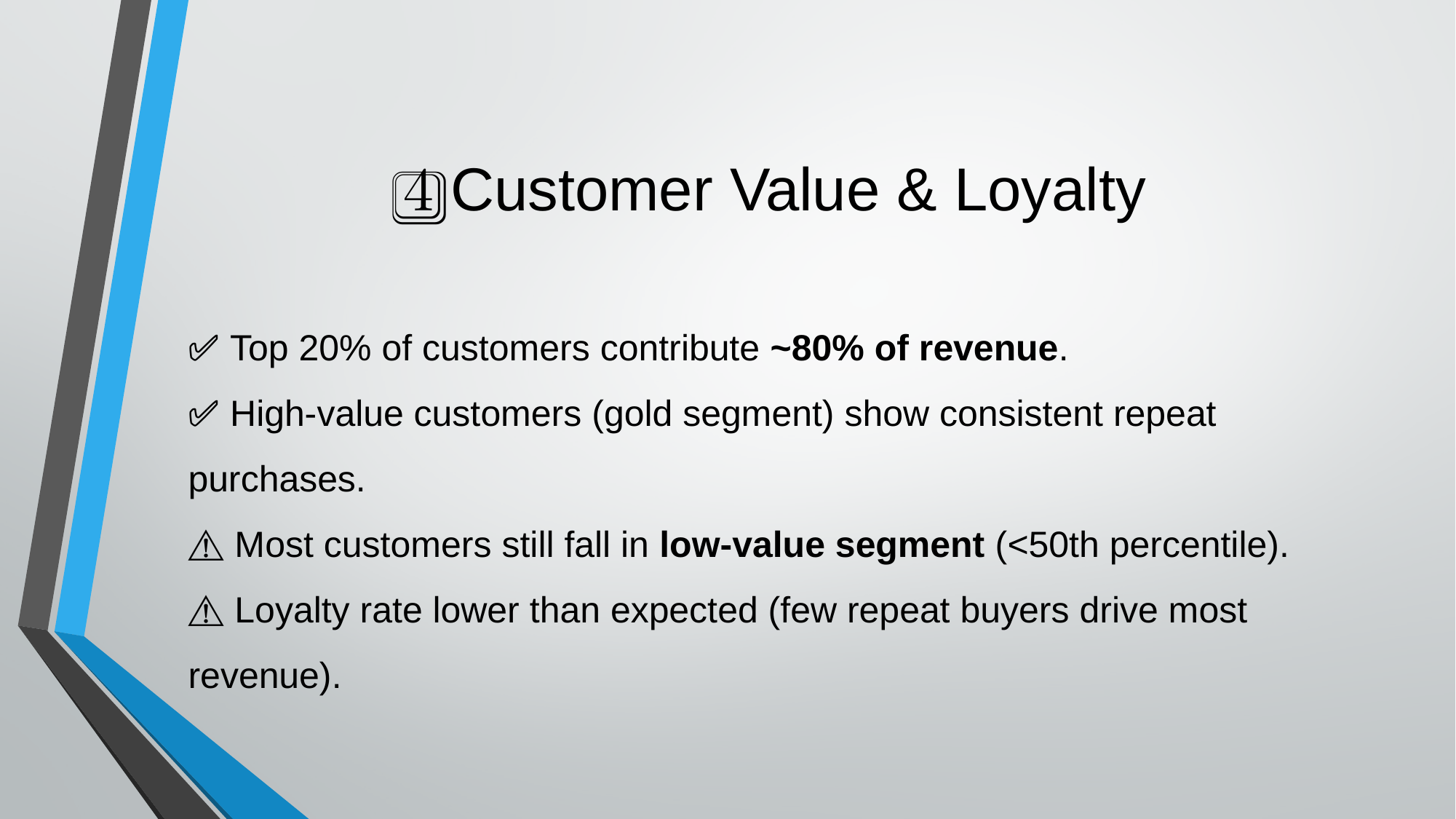

# 4️⃣ Customer Value & Loyalty
✅ Top 20% of customers contribute ~80% of revenue.
✅ High-value customers (gold segment) show consistent repeat purchases.
⚠️ Most customers still fall in low-value segment (<50th percentile).
⚠️ Loyalty rate lower than expected (few repeat buyers drive most revenue).